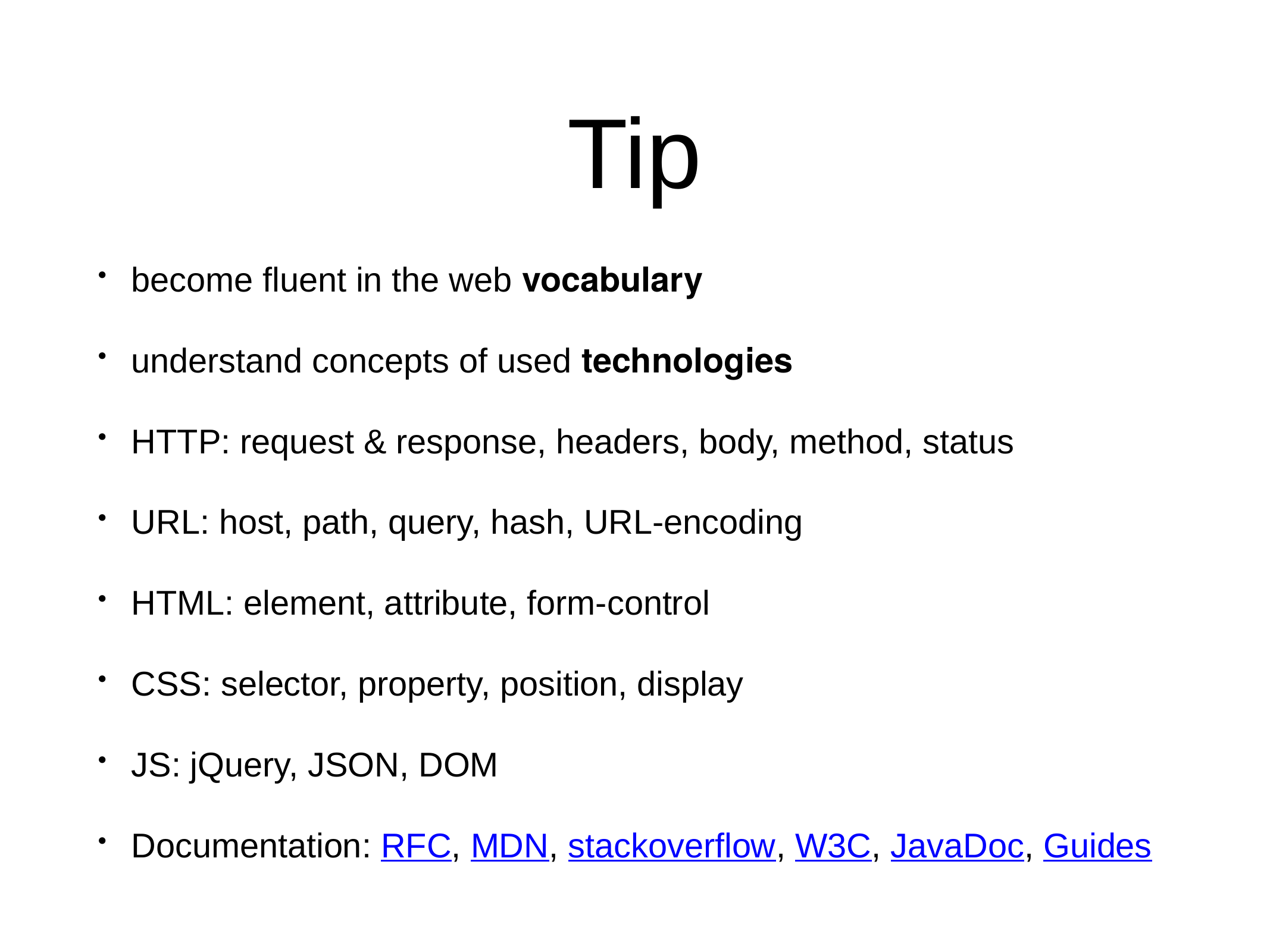

# Tip
become fluent in the web vocabulary
understand concepts of used technologies
HTTP: request & response, headers, body, method, status
URL: host, path, query, hash, URL-encoding
HTML: element, attribute, form-control
CSS: selector, property, position, display
JS: jQuery, JSON, DOM
Documentation: RFC, MDN, stackoverflow, W3C, JavaDoc, Guides